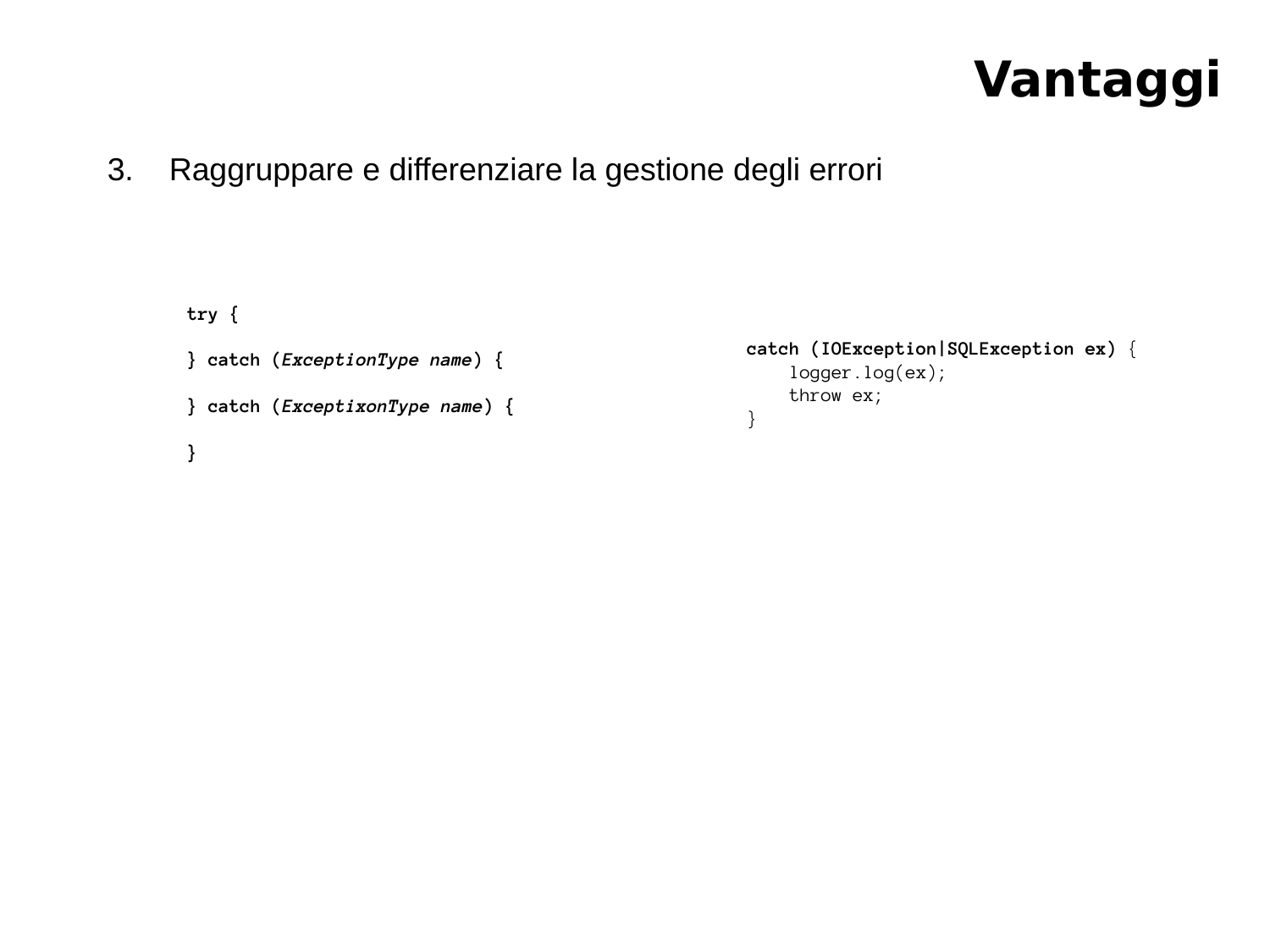

# Vantaggi
3.    Raggruppare e differenziare la gestione degli errori
try {

} catch (ExceptionType name) {

} catch (ExceptixonType name) {

}
catch (IOException|SQLException ex) {
    logger.log(ex);
    throw ex;
}